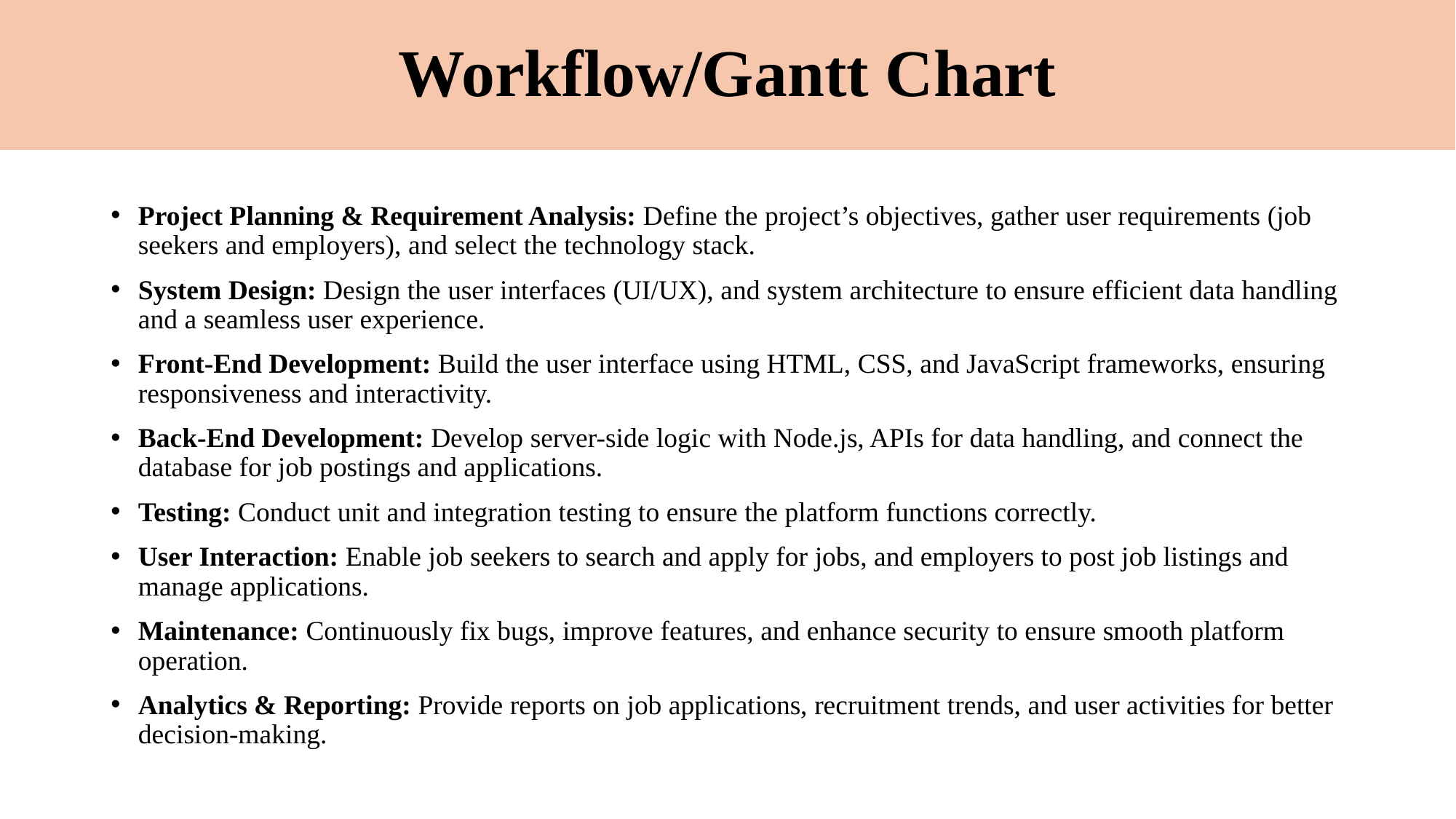

# Workflow/Gantt Chart
Project Planning & Requirement Analysis: Define the project’s objectives, gather user requirements (job seekers and employers), and select the technology stack.
System Design: Design the user interfaces (UI/UX), and system architecture to ensure efficient data handling and a seamless user experience.
Front-End Development: Build the user interface using HTML, CSS, and JavaScript frameworks, ensuring responsiveness and interactivity.
Back-End Development: Develop server-side logic with Node.js, APIs for data handling, and connect the database for job postings and applications.
Testing: Conduct unit and integration testing to ensure the platform functions correctly.
User Interaction: Enable job seekers to search and apply for jobs, and employers to post job listings and manage applications.
Maintenance: Continuously fix bugs, improve features, and enhance security to ensure smooth platform operation.
Analytics & Reporting: Provide reports on job applications, recruitment trends, and user activities for better decision-making.